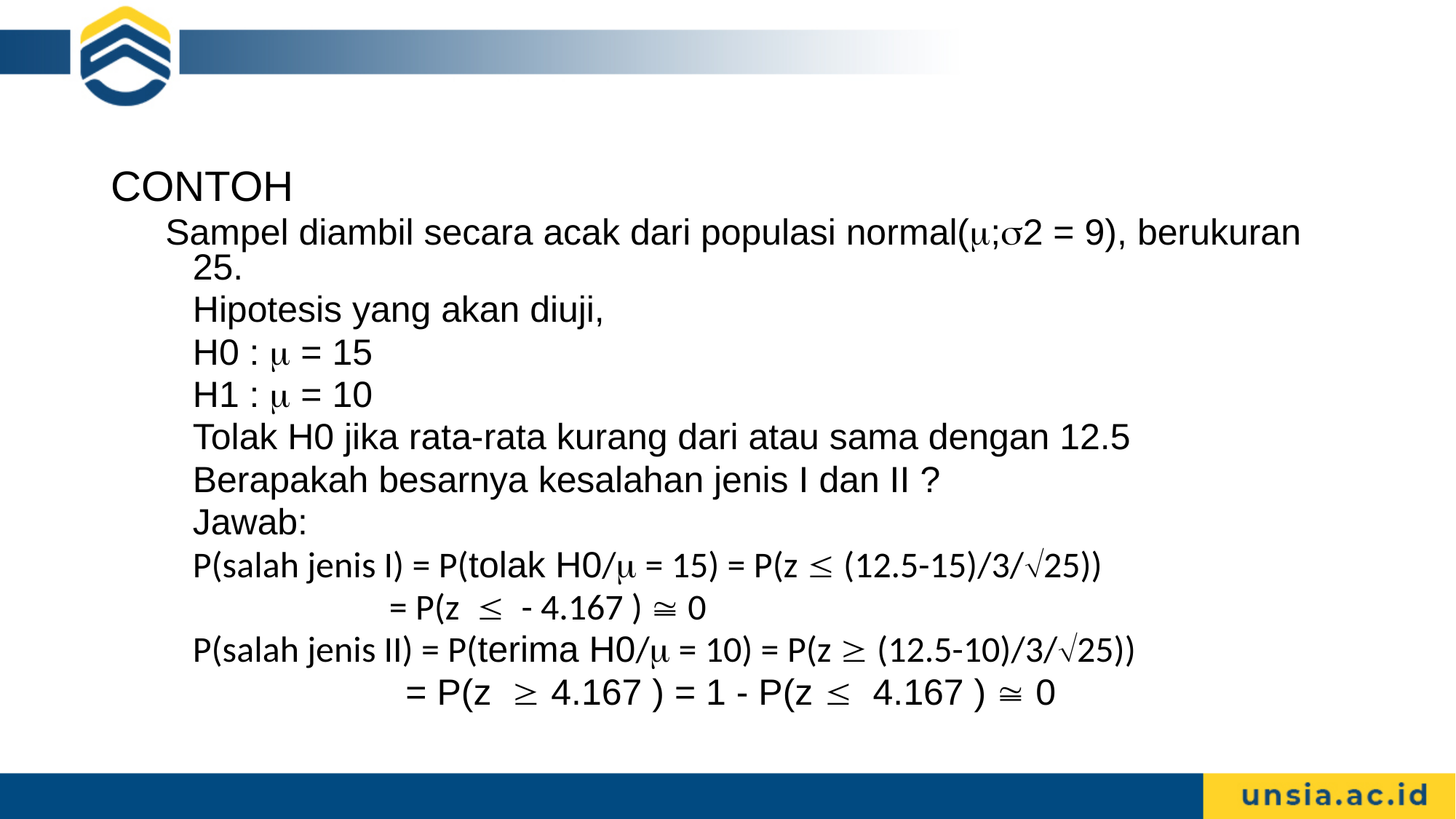

CONTOH
Sampel diambil secara acak dari populasi normal(μ;σ2 = 9), berukuran 25.
	Hipotesis yang akan diuji,
	H0 : μ = 15
	H1 : μ = 10
	Tolak H0 jika rata-rata kurang dari atau sama dengan 12.5
	Berapakah besarnya kesalahan jenis I dan II ?
	Jawab:
	P(salah jenis I) = P(tolak H0/μ = 15) = P(z ≤ (12.5-15)/3/√25))
	                        = P(z  ≤  - 4.167 ) ≅ 0
	P(salah jenis II) = P(terima H0/μ = 10) = P(z ≥ (12.5-10)/3/√25))
	                          = P(z  ≥ 4.167 ) = 1 - P(z ≤  4.167 ) ≅ 0